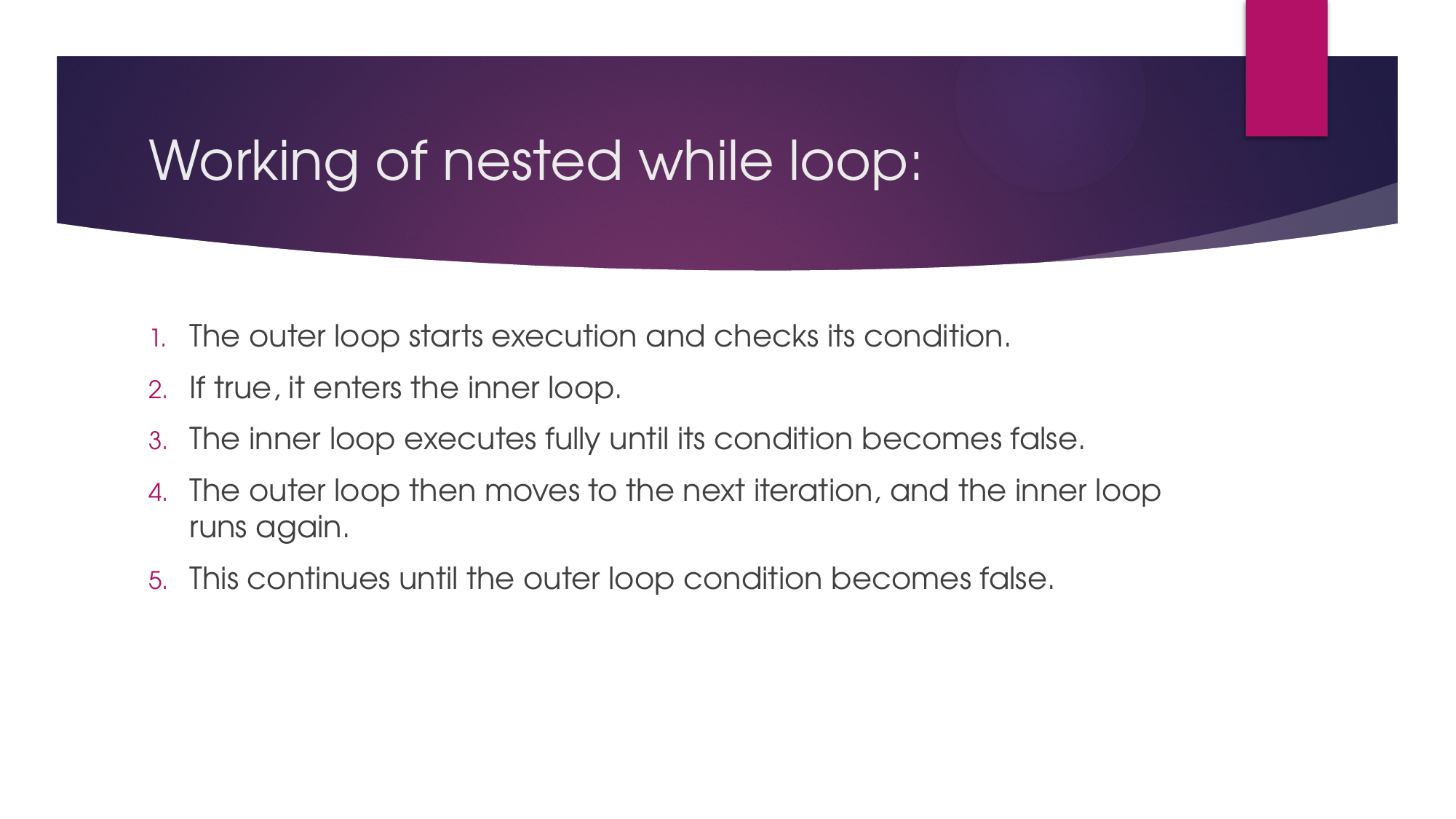

# Working of nested while loop:
The outer loop starts execution and checks its condition.
If true, it enters the inner loop.
The inner loop executes fully until its condition becomes false.
The outer loop then moves to the next iteration, and the inner loop runs again.
This continues until the outer loop condition becomes false.